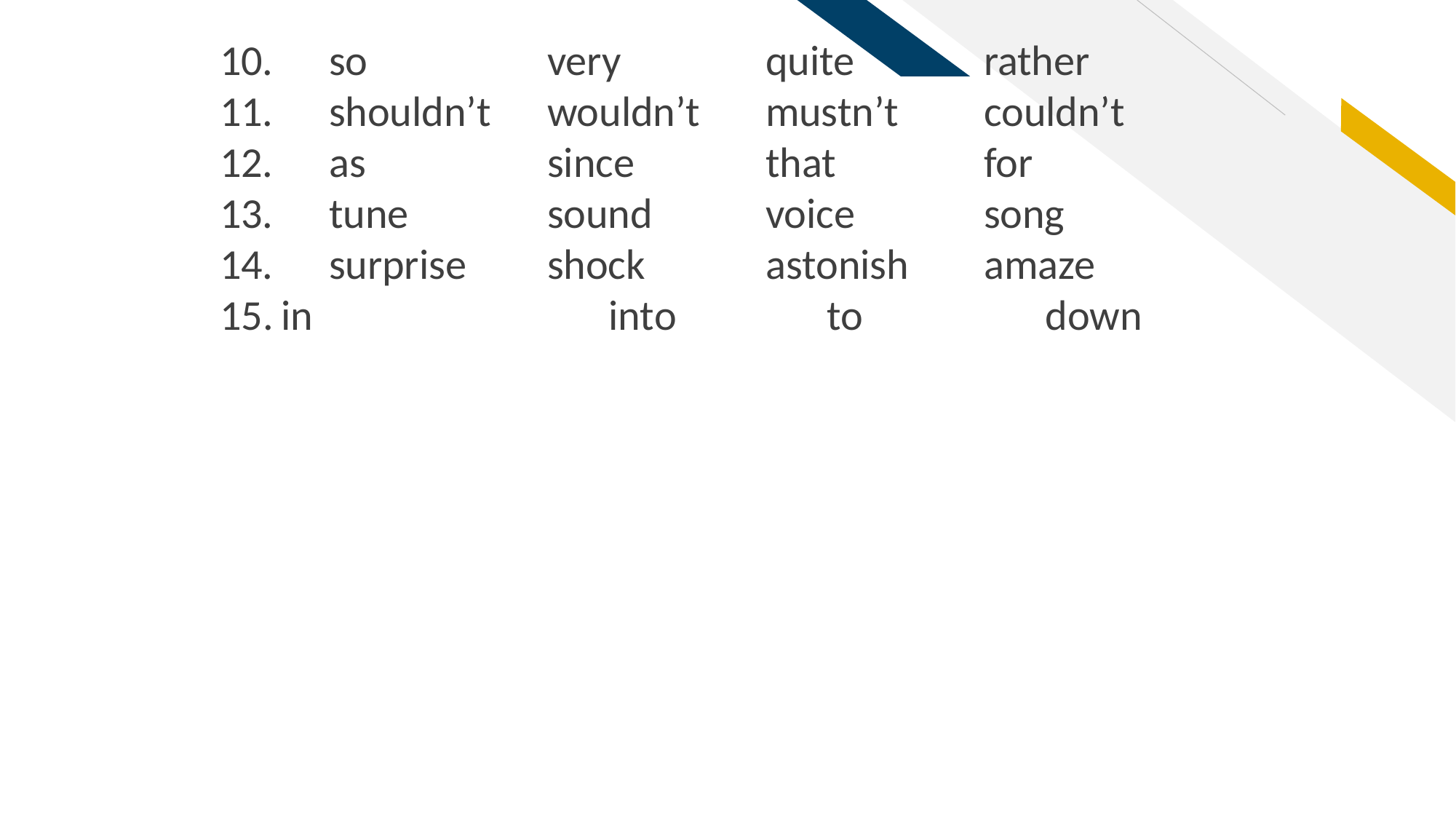

10.	so		very		quite		rather
11.	shouldn’t 	wouldn’t 	mustn’t	couldn’t
12. 	as		since		that		for
13. 	tune 		sound 	voice 		song
14. 	surprise 	shock 		astonish 	amaze
in 			into		to 		down